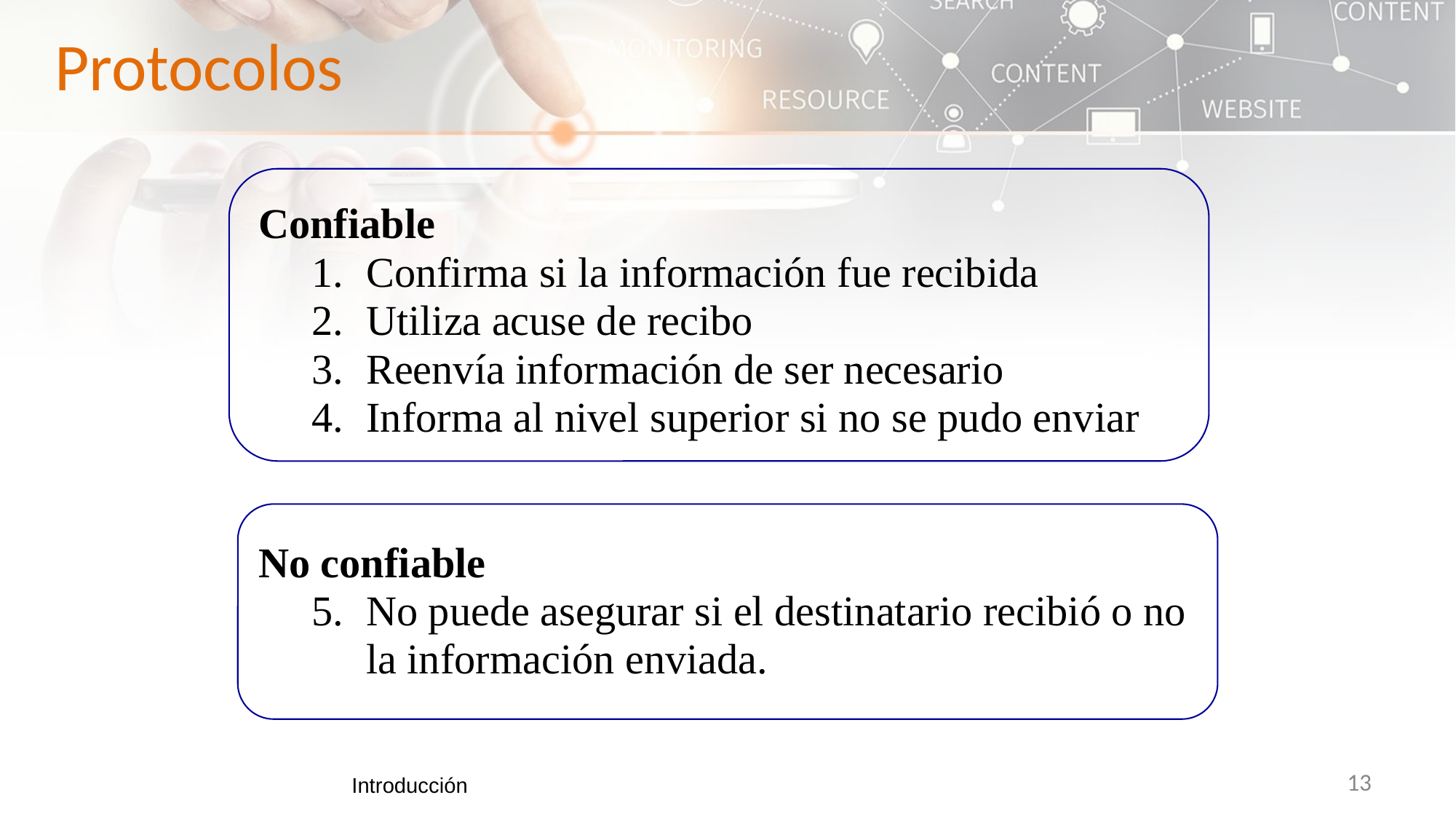

Protocolos

Confiable
Confirma si la información fue recibida
Utiliza acuse de recibo
Reenvía información de ser necesario
Informa al nivel superior si no se pudo enviar

No confiable
No puede asegurar si el destinatario recibió o no la información enviada.

Introducción
13